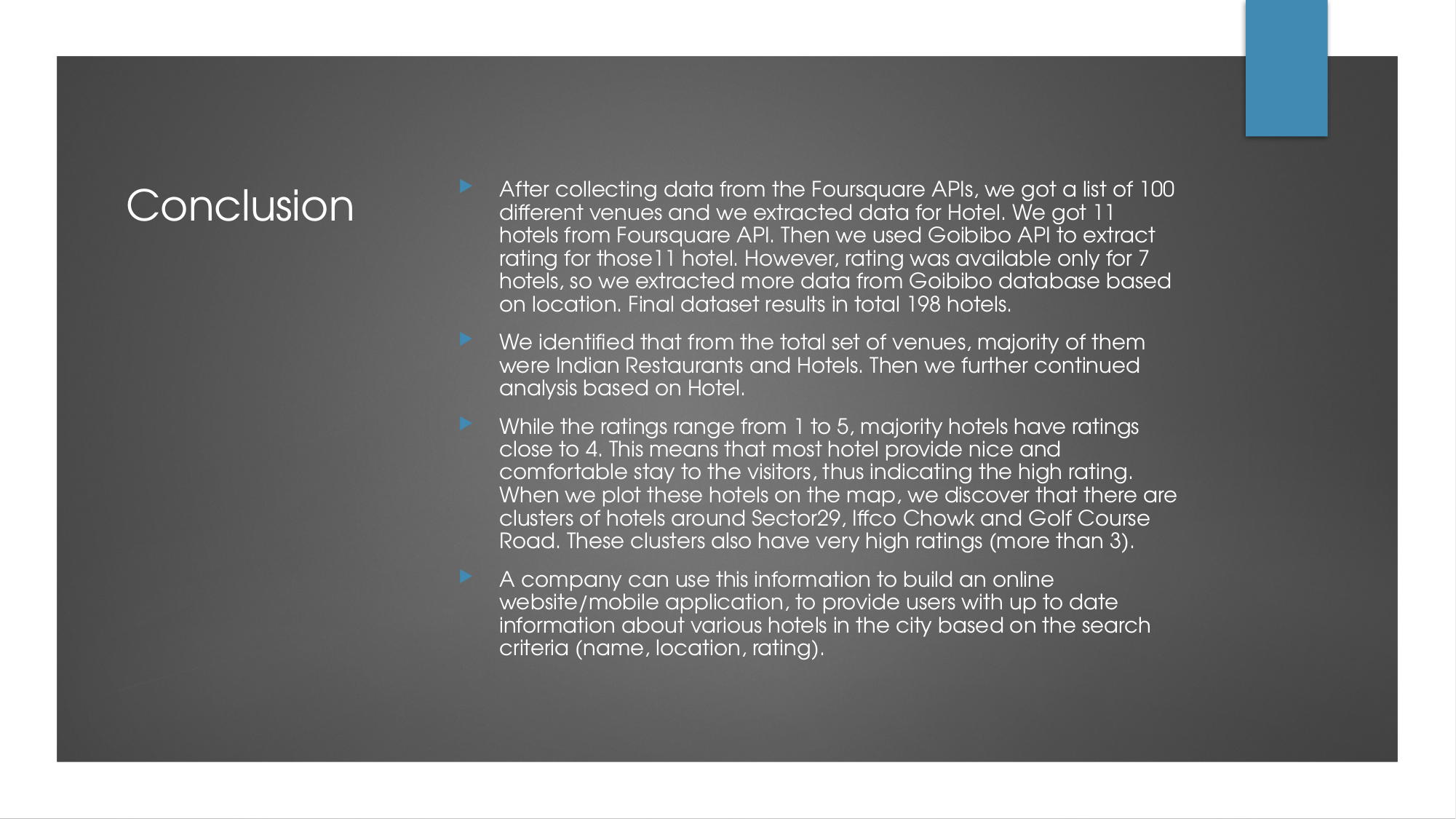

# Conclusion
After collecting data from the Foursquare APIs, we got a list of 100 different venues and we extracted data for Hotel. We got 11 hotels from Foursquare API. Then we used Goibibo API to extract rating for those11 hotel. However, rating was available only for 7 hotels, so we extracted more data from Goibibo database based on location. Final dataset results in total 198 hotels.
We identified that from the total set of venues, majority of them were Indian Restaurants and Hotels. Then we further continued analysis based on Hotel.
While the ratings range from 1 to 5, majority hotels have ratings close to 4. This means that most hotel provide nice and comfortable stay to the visitors, thus indicating the high rating. When we plot these hotels on the map, we discover that there are clusters of hotels around Sector29, Iffco Chowk and Golf Course Road. These clusters also have very high ratings (more than 3).
A company can use this information to build an online website/mobile application, to provide users with up to date information about various hotels in the city based on the search criteria (name, location, rating).